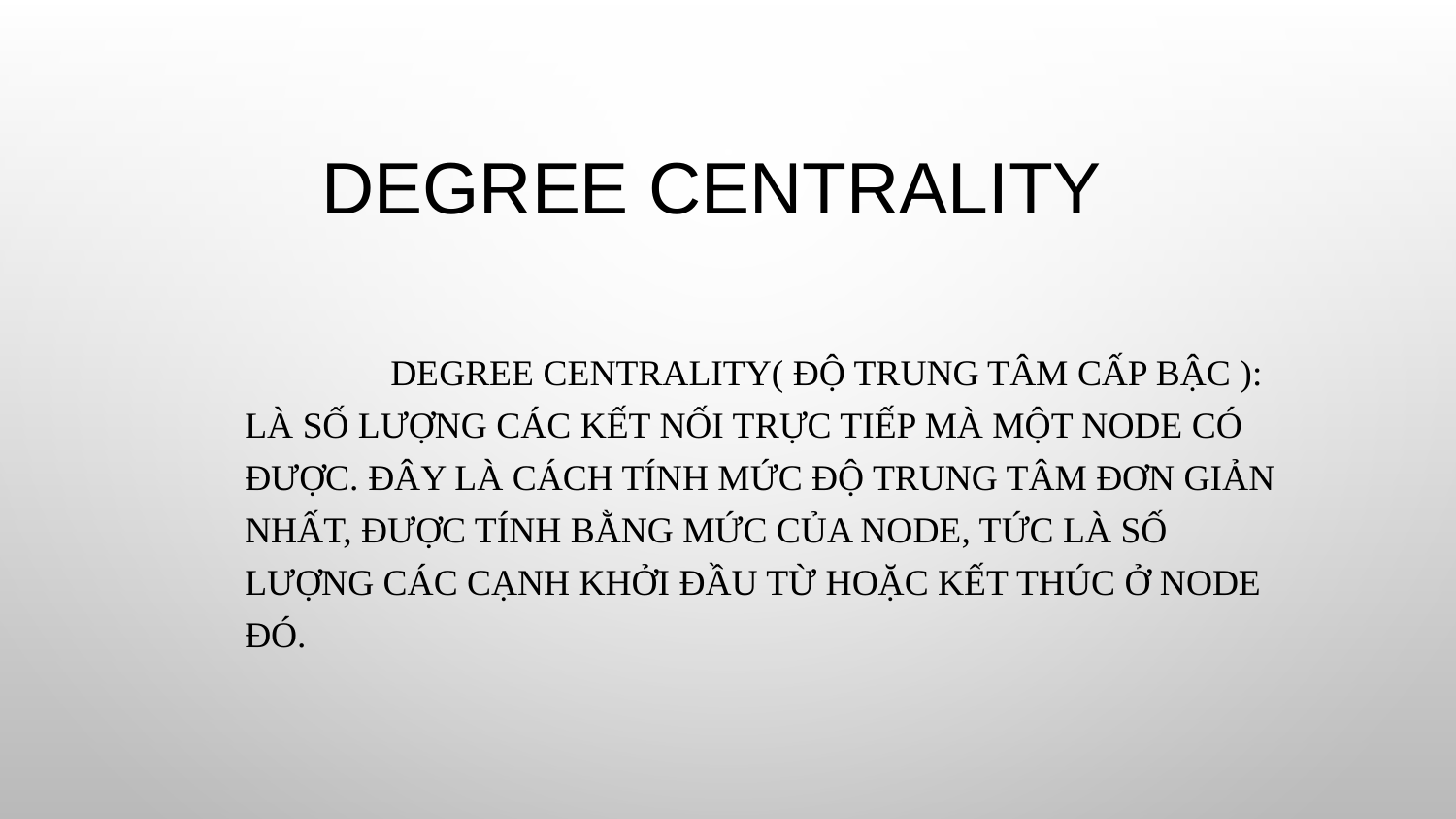

# Degree Centrality
		Degree Centrality( Độ trung tâm cấp bậc ): là số lượng các kết nối trực tiếp mà một node có được. Đây là cách tính mức độ trung tâm đơn giản nhất, được tính bằng mức của node, tức là số lượng các cạnh khởi đầu từ hoặc kết thúc ở node đó.